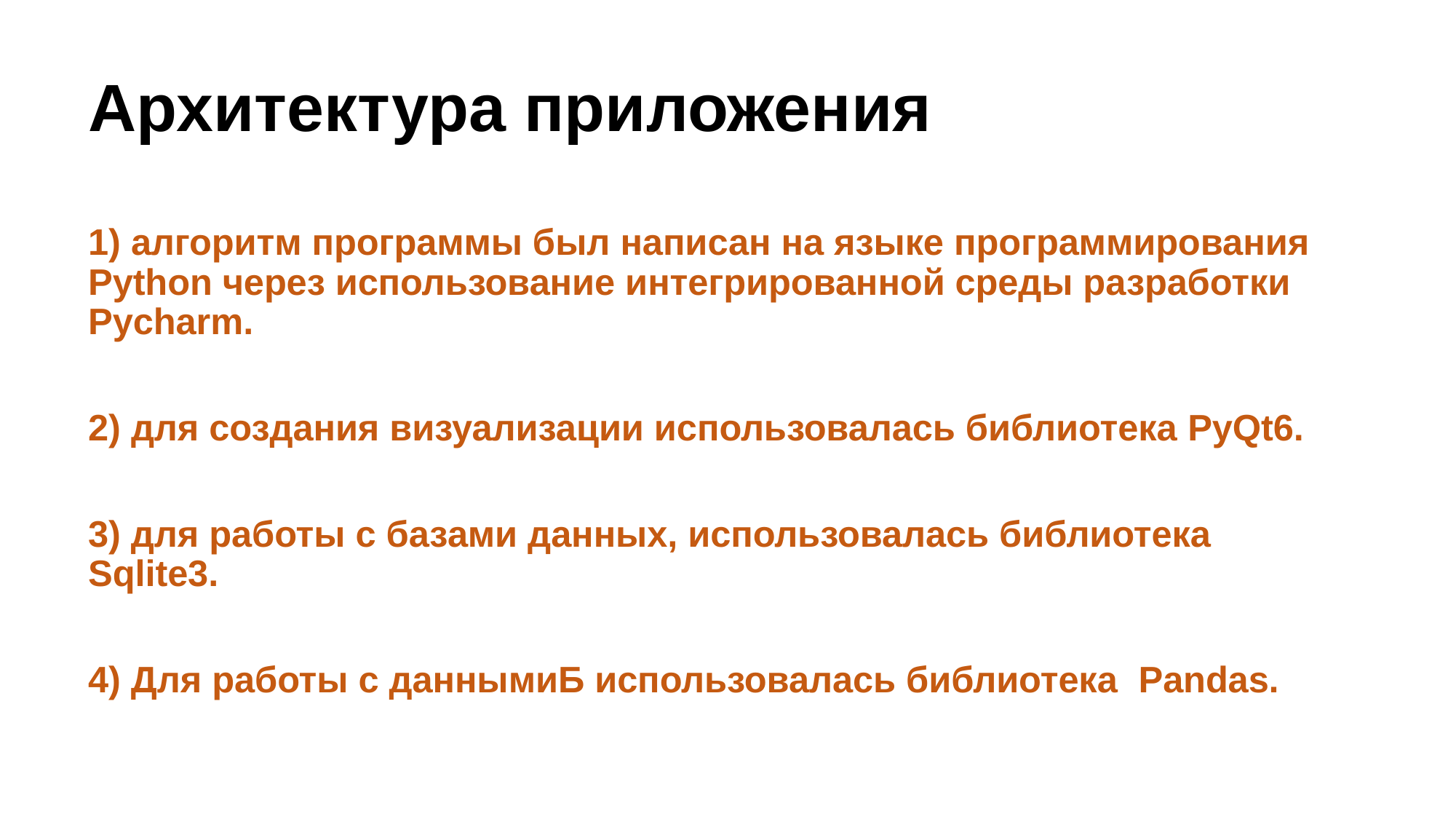

# Архитектура приложения
1) алгоритм программы был написан на языке программирования Python через использование интегрированной среды разработки Pycharm.

2) для создания визуализации использовалась библиотека PyQt6.

3) для работы с базами данных, использовалась библиотека Sqlite3.

4) Для работы с даннымиБ использовалась библиотека  Pandas.